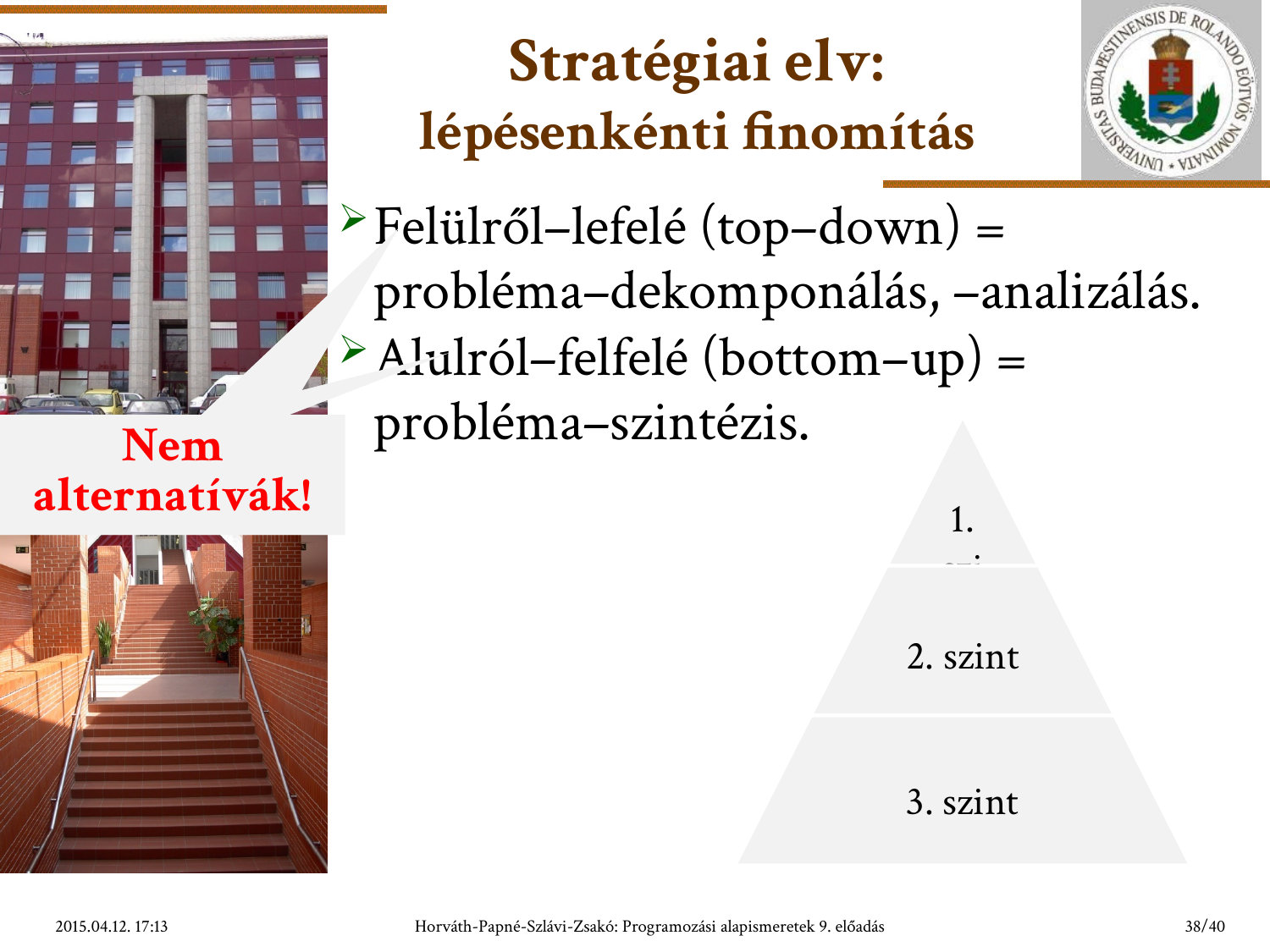

Stratégiai elv:
lépésenkénti finomítás
Felülről–lefelé (top–down) = probléma–dekomponálás, –analizálás.
Alulról–felfelé (bottom–up) = probléma–szintézis.
Nem alternatívák!
Nem alternatívák!
1. szint
2. szint
3. szint
2015.04.12. 17:13
Horváth-Papné-Szlávi-Zsakó: Programozási alapismeretek 9. előadás
38/40